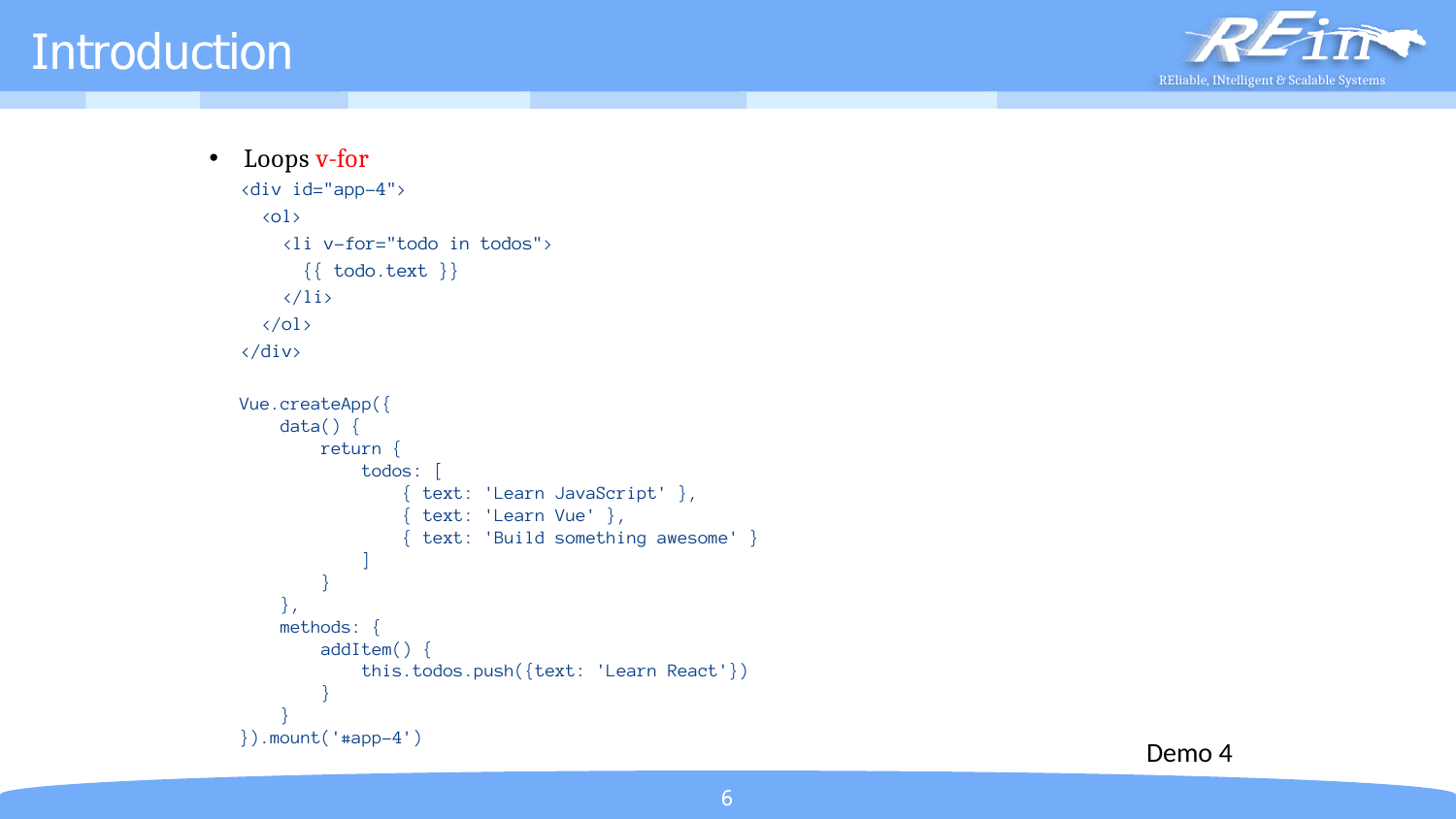

# Introduction
Loops v-for
   <div id="app-4">
     <ol>
       <li v-for="todo in todos">
         {{ todo.text }}
       </li>
     </ol>
   </div>

Vue.createApp({
    data() {
        return {
            todos: [
                { text: 'Learn JavaScript' },
                { text: 'Learn Vue' },
                { text: 'Build something awesome' }
            ]
        }
    },
    methods: {
        addItem() {
            this.todos.push({text: 'Learn React'})
        }
    }
}).mount('#app-4')
Demo 4
6